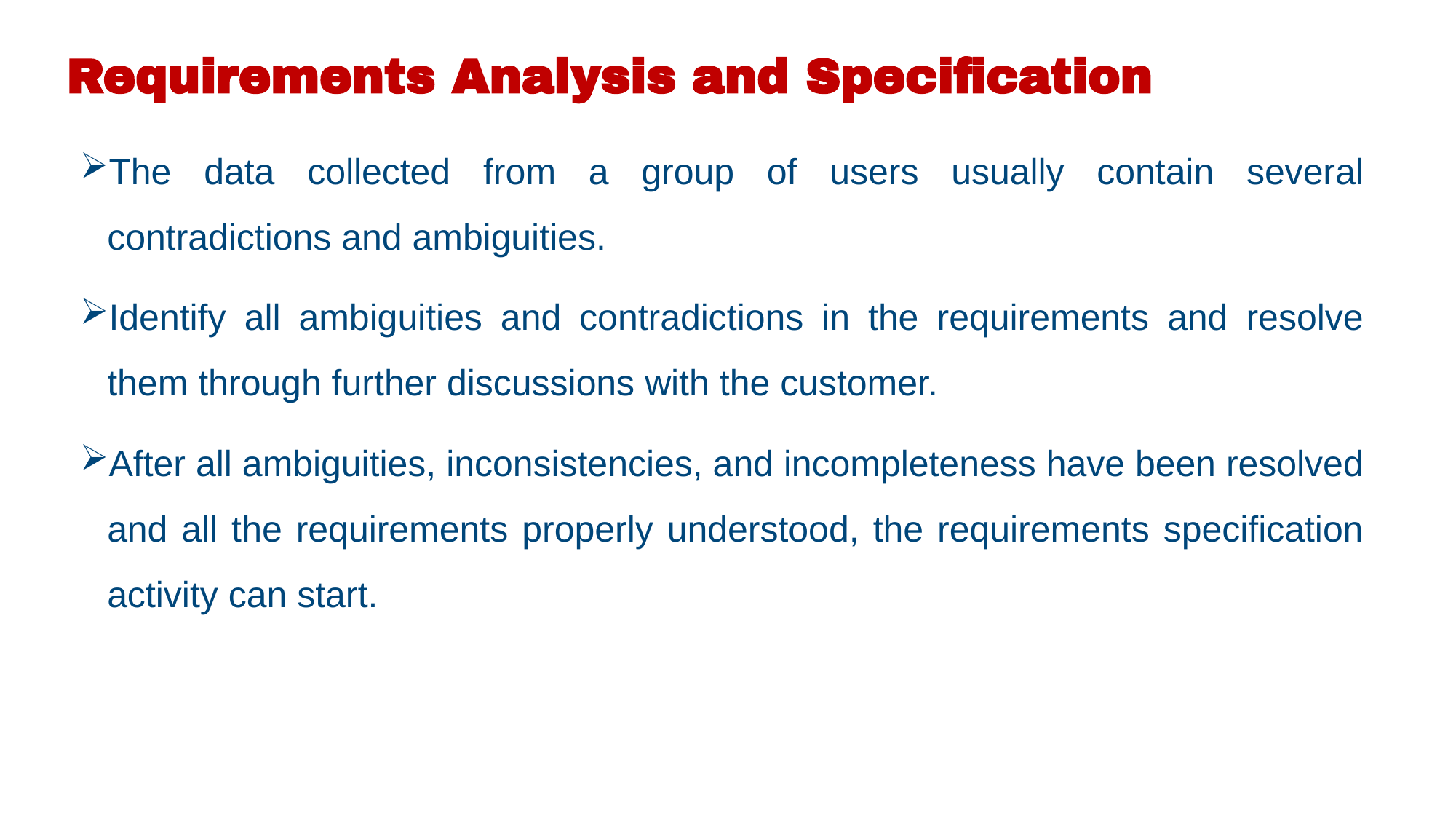

# Requirements Analysis and Specification
The data collected from a group of users usually contain several contradictions and ambiguities.
Identify all ambiguities and contradictions in the requirements and resolve them through further discussions with the customer.
After all ambiguities, inconsistencies, and incompleteness have been resolved and all the requirements properly understood, the requirements specification activity can start.